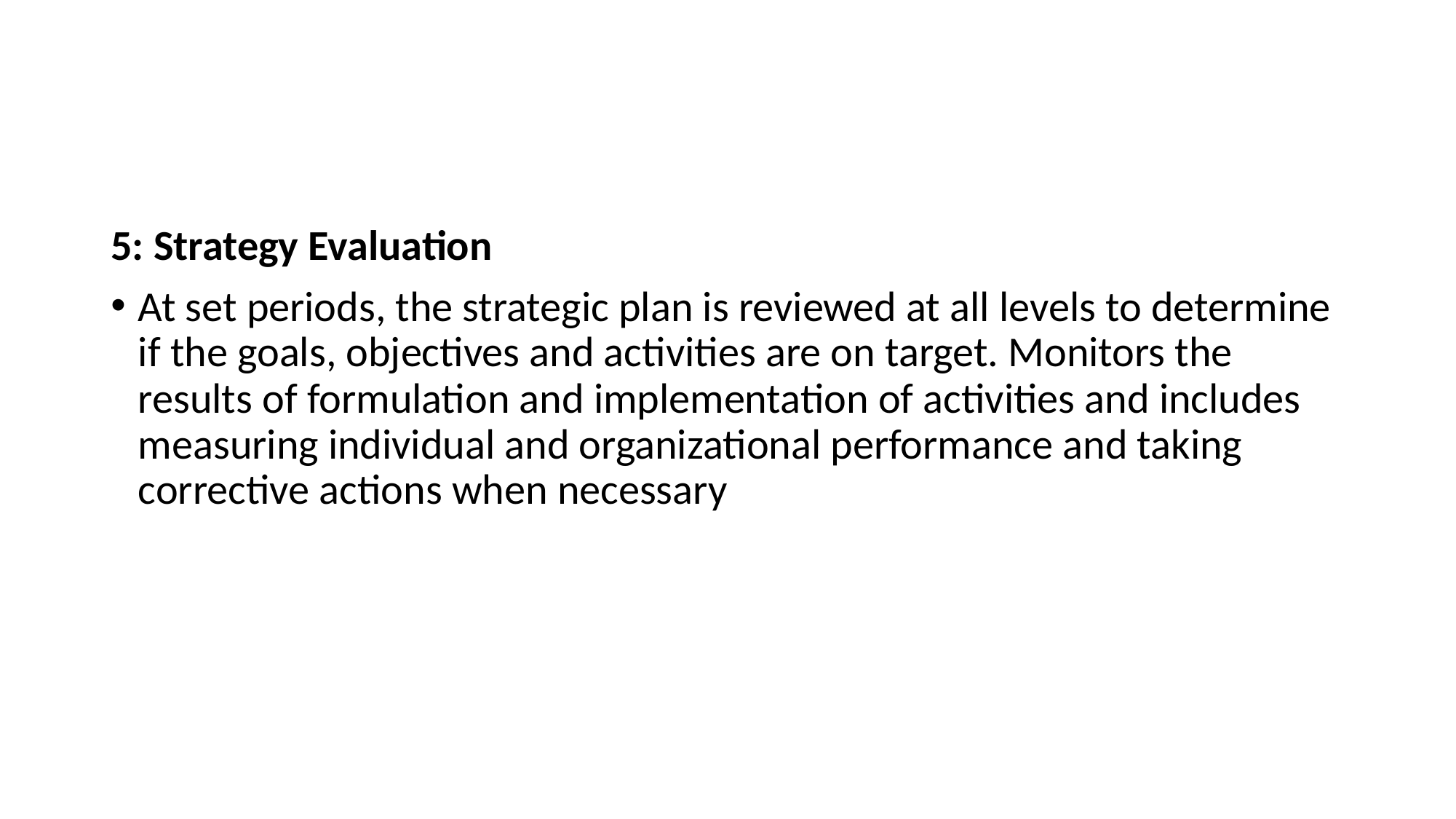

#
5: Strategy Evaluation
At set periods, the strategic plan is reviewed at all levels to determine if the goals, objectives and activities are on target. Monitors the results of formulation and implementation of activities and includes measuring individual and organizational performance and taking corrective actions when necessary